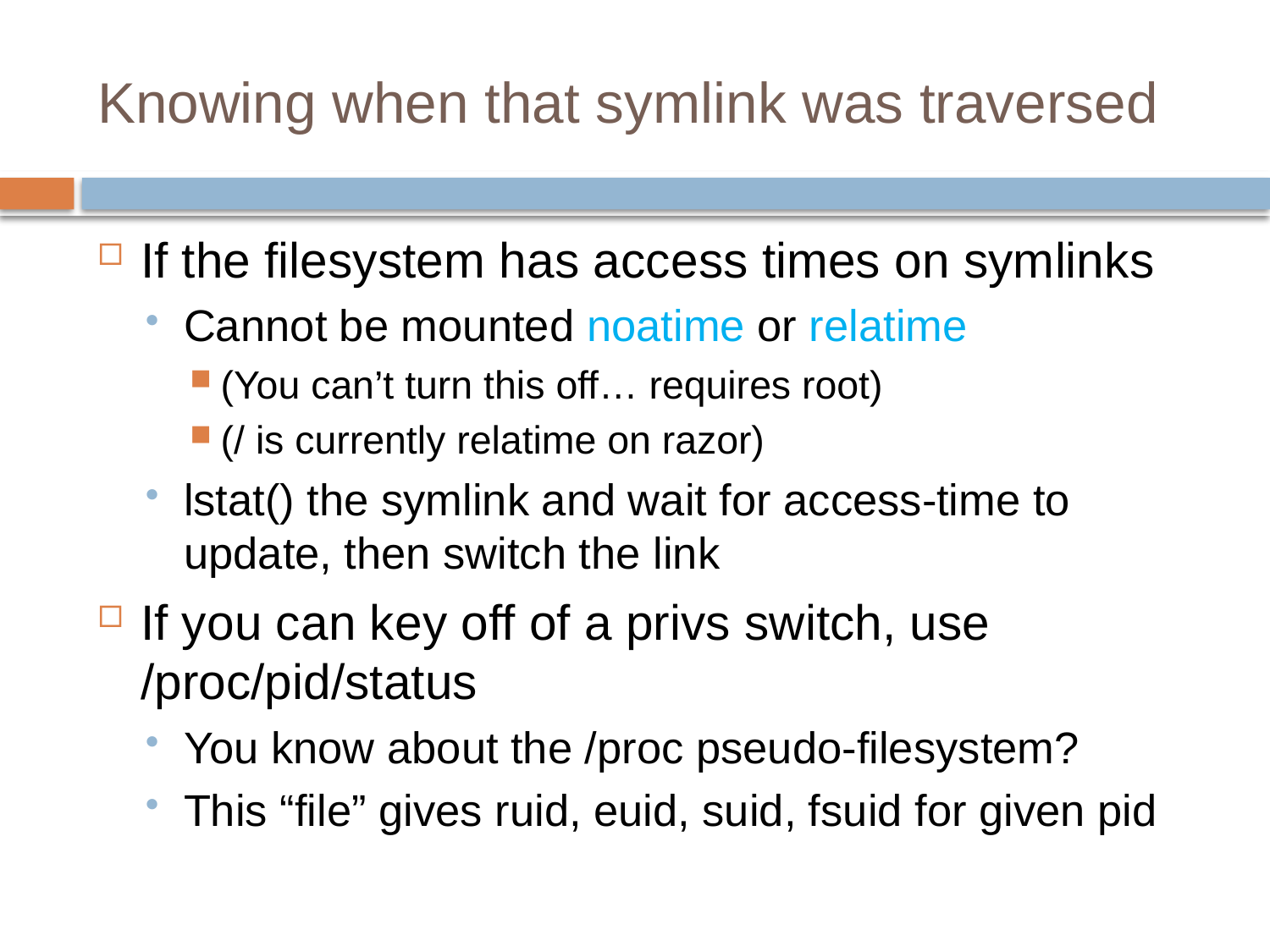

# Knowing when that symlink was traversed
If the filesystem has access times on symlinks
Cannot be mounted noatime or relatime
(You can’t turn this off… requires root)
(/ is currently relatime on razor)
lstat() the symlink and wait for access-time to update, then switch the link
If you can key off of a privs switch, use /proc/pid/status
You know about the /proc pseudo-filesystem?
This “file” gives ruid, euid, suid, fsuid for given pid